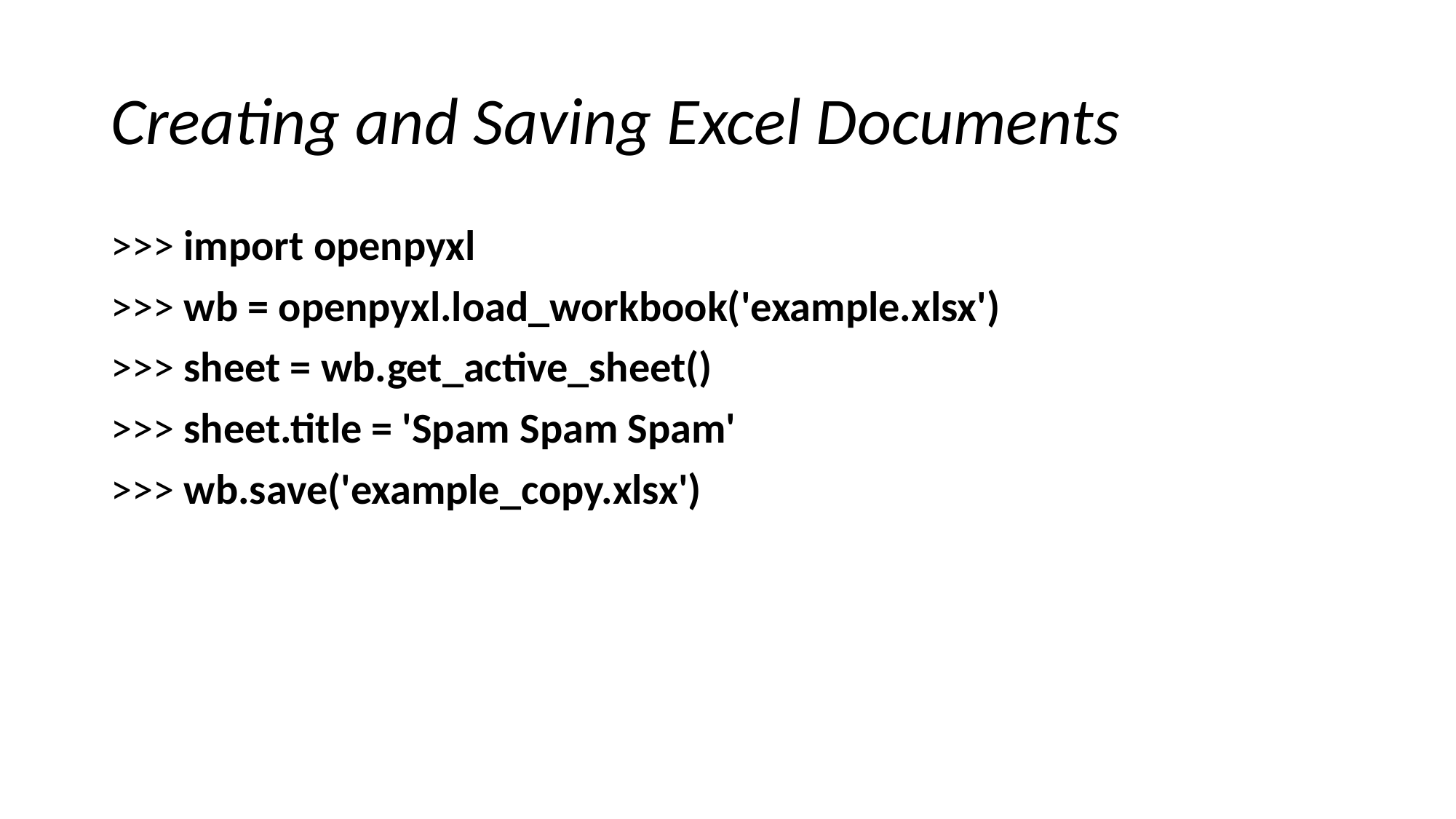

# Creating and Saving Excel Documents
>>> import openpyxl
>>> wb = openpyxl.load_workbook('example.xlsx')
>>> sheet = wb.get_active_sheet()
>>> sheet.title = 'Spam Spam Spam'
>>> wb.save('example_copy.xlsx')